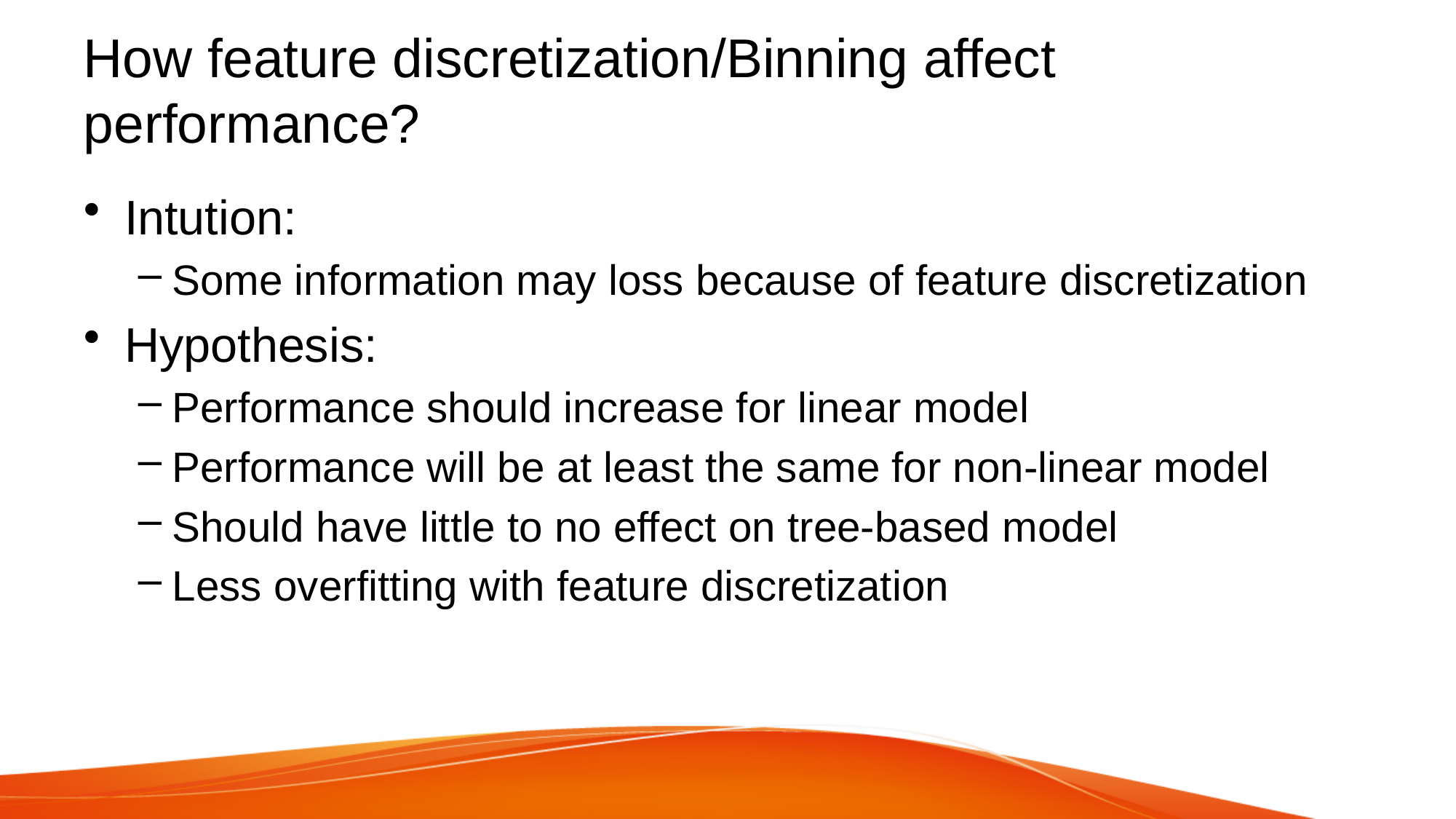

# How feature discretization/Binning affect performance?
Intution:
Some information may loss because of feature discretization
Hypothesis:
Performance should increase for linear model
Performance will be at least the same for non-linear model
Should have little to no effect on tree-based model
Less overfitting with feature discretization